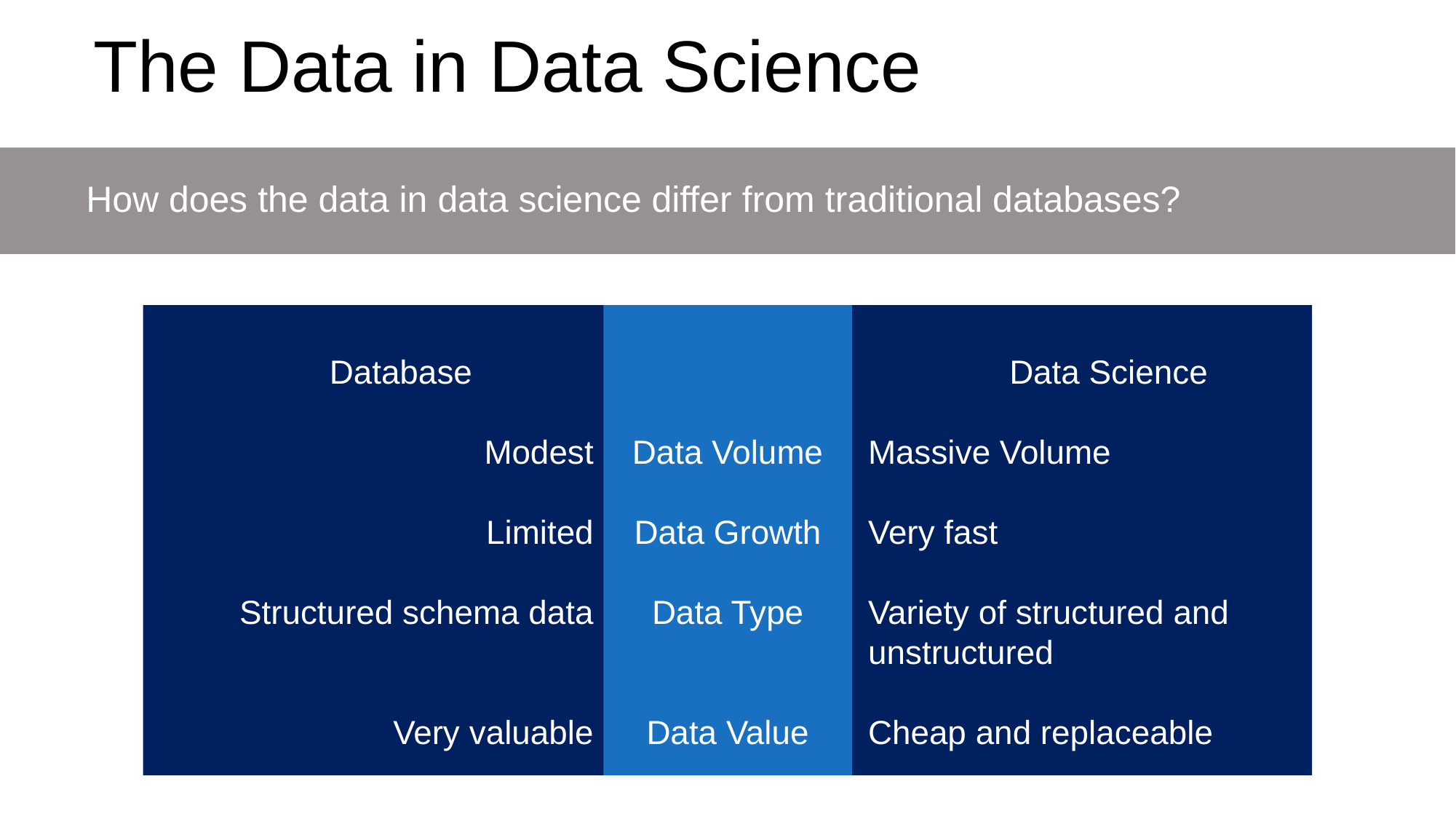

# The Data in Data Science
How does the data in data science differ from traditional databases?

Database

Modest

Limited

Structured schema data

Very valuable

Data Volume

Data Growth

Data Type

Data Value

Data Science

Massive Volume

Very fast

Variety of structured and unstructured

Cheap and replaceable